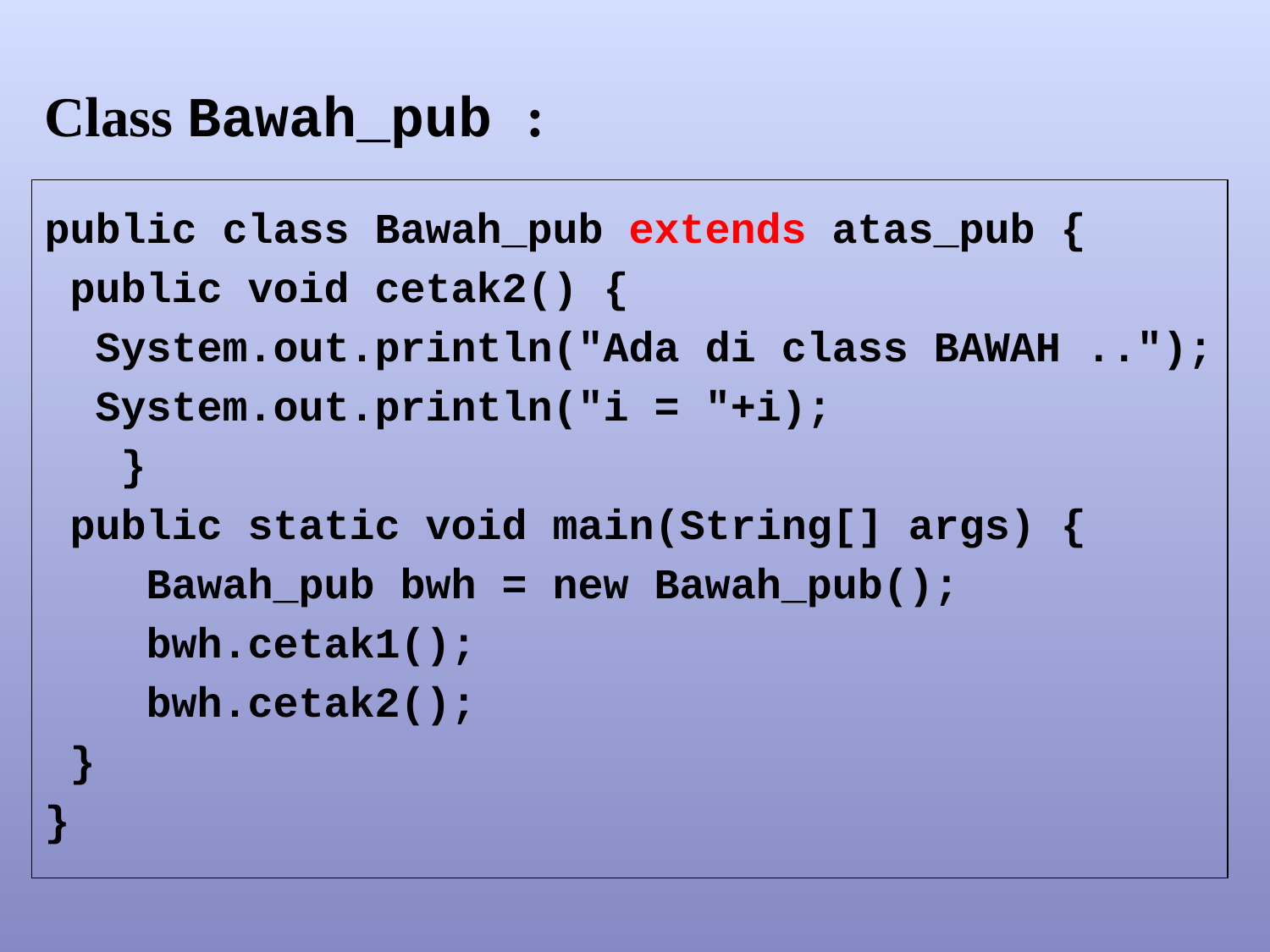

Class Bawah_pub :

public class Bawah_pub extends atas_pub {
 public void cetak2() {
  System.out.println("Ada di class BAWAH ..");
  System.out.println("i = "+i);
   }
 public static void main(String[] args) {
    Bawah_pub bwh = new Bawah_pub();
    bwh.cetak1();
    bwh.cetak2();
 }
}